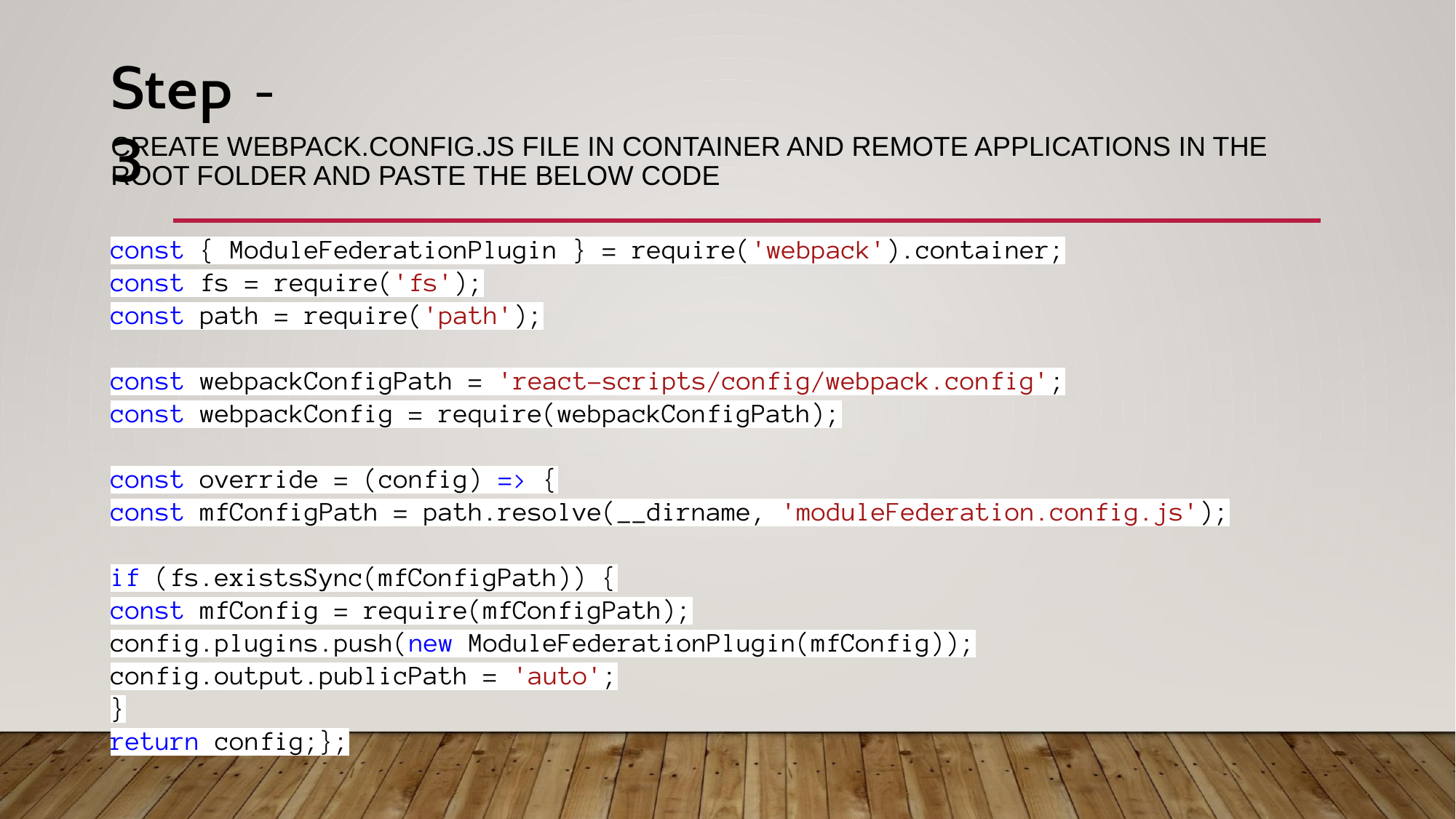

Step - 3
# CREATE WEBPACK.CONFIG.JS FILE IN CONTAINER AND REMOTE APPLICATIONS IN THE ROOT FOLDER AND PASTE THE BELOW CODE
const { ModuleFederationPlugin } = require('webpack').container;
const fs = require('fs');
const path = require('path');
const webpackConfigPath = 'react-scripts/config/webpack.config';
const webpackConfig = require(webpackConfigPath);
const override = (config) => {
const mfConfigPath = path.resolve(__dirname, 'moduleFederation.config.js');
if (fs.existsSync(mfConfigPath)) {
const mfConfig = require(mfConfigPath);
config.plugins.push(new ModuleFederationPlugin(mfConfig));
config.output.publicPath = 'auto';
}
return config;};